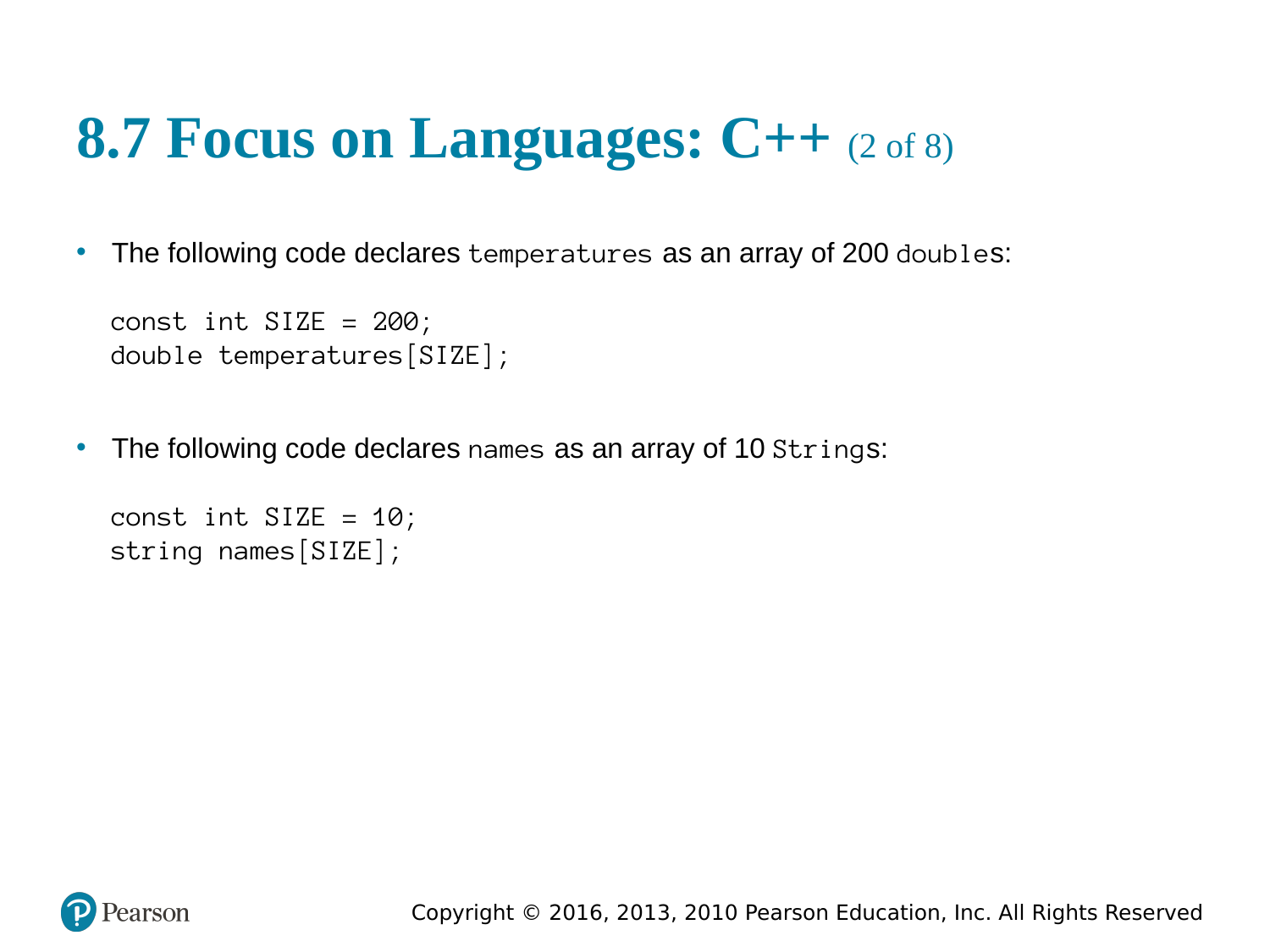

# 8.7 Focus on Languages: C++ (2 of 8)
The following code declares temperatures as an array of 200 doubles:
const int SIZE = 200;
double temperatures[SIZE];
The following code declares names as an array of 10 Strings:
const int SIZE = 10;
string names[SIZE];